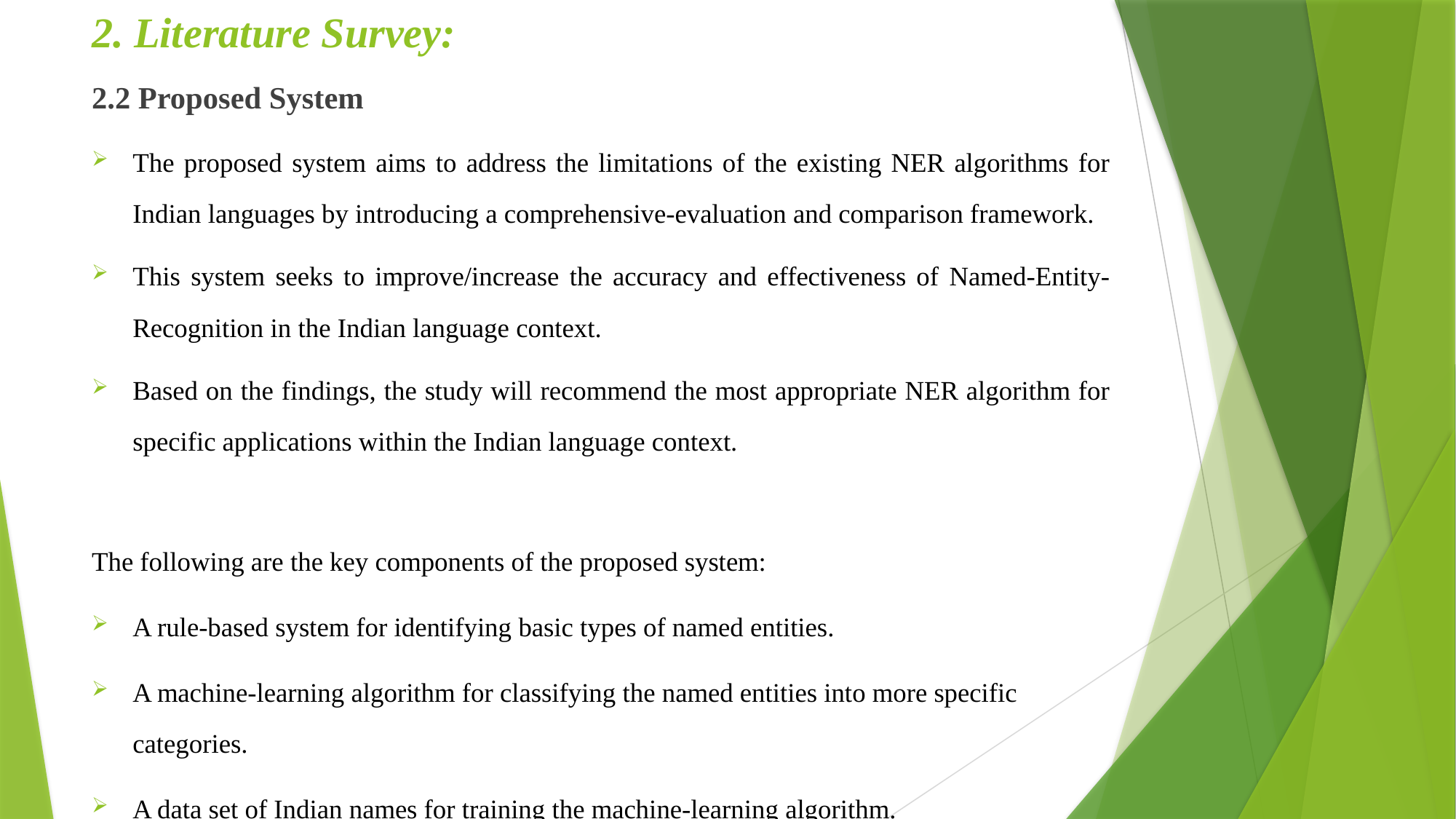

# 2. Literature Survey:
2.2 Proposed System
The proposed system aims to address the limitations of the existing NER algorithms for Indian languages by introducing a comprehensive-evaluation and comparison framework.
This system seeks to improve/increase the accuracy and effectiveness of Named-Entity-Recognition in the Indian language context.
Based on the findings, the study will recommend the most appropriate NER algorithm for specific applications within the Indian language context.

The following are the key components of the proposed system:
A rule-based system for identifying basic types of named entities.
A machine-learning algorithm for classifying the named entities into more specific categories.
A data set of Indian names for training the machine-learning algorithm.